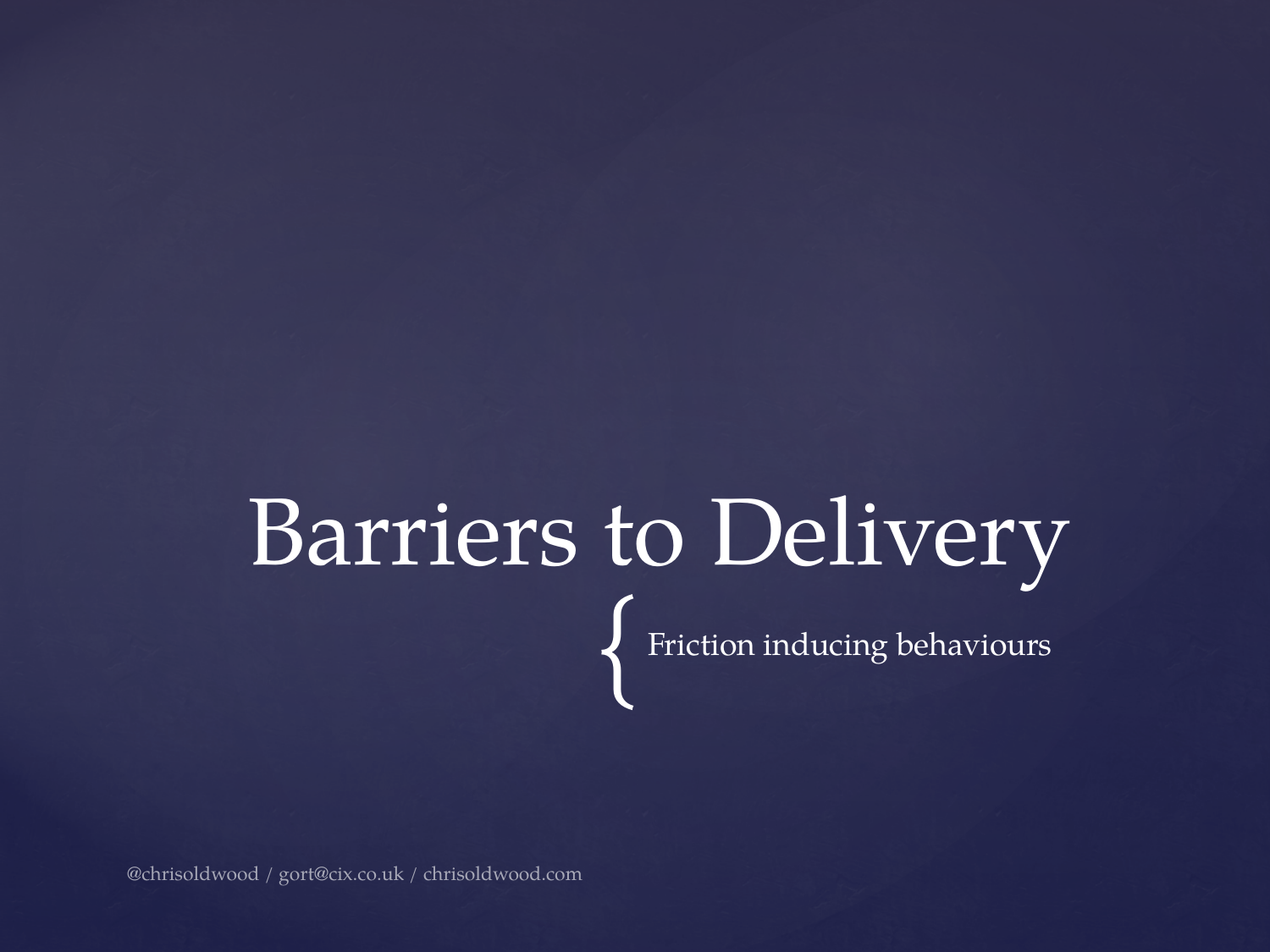

# Barriers to Delivery
Friction inducing behaviours
@chrisoldwood / gort@cix.co.uk / chrisoldwood.com